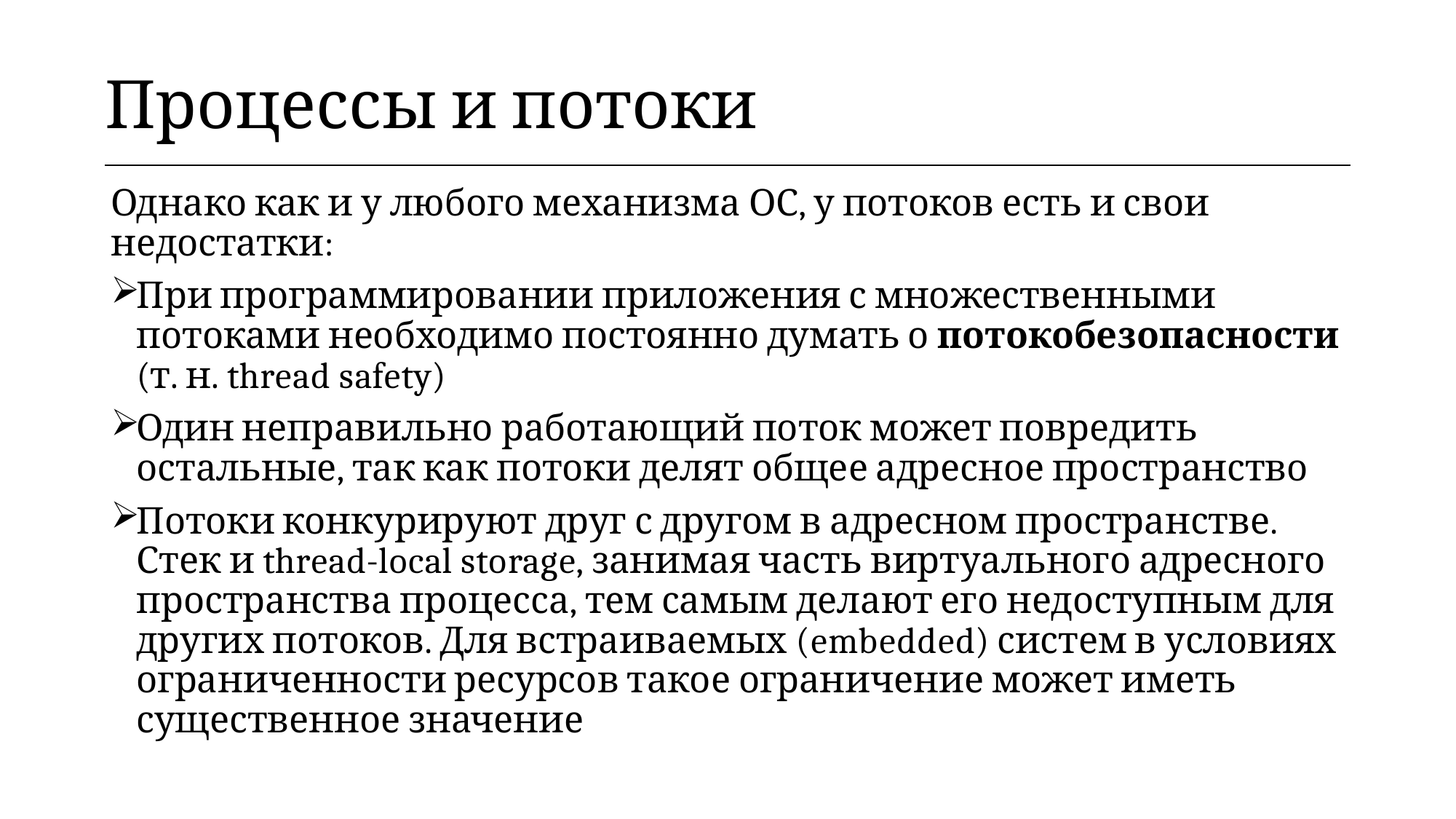

| Процессы и потоки |
| --- |
Однако как и у любого механизма ОС, у потоков есть и свои недостатки:
При программировании приложения с множественными потоками необходимо постоянно думать о потокобезопасности (т. н. thread safety)
Один неправильно работающий поток может повредить остальные, так как потоки делят общее адресное пространство
Потоки конкурируют друг с другом в адресном пространстве. Стек и thread-local storage, занимая часть виртуального адресного пространства процесса, тем самым делают его недоступным для других потоков. Для встраиваемых (embedded) систем в условиях ограниченности ресурсов такое ограничение может иметь существенное значение